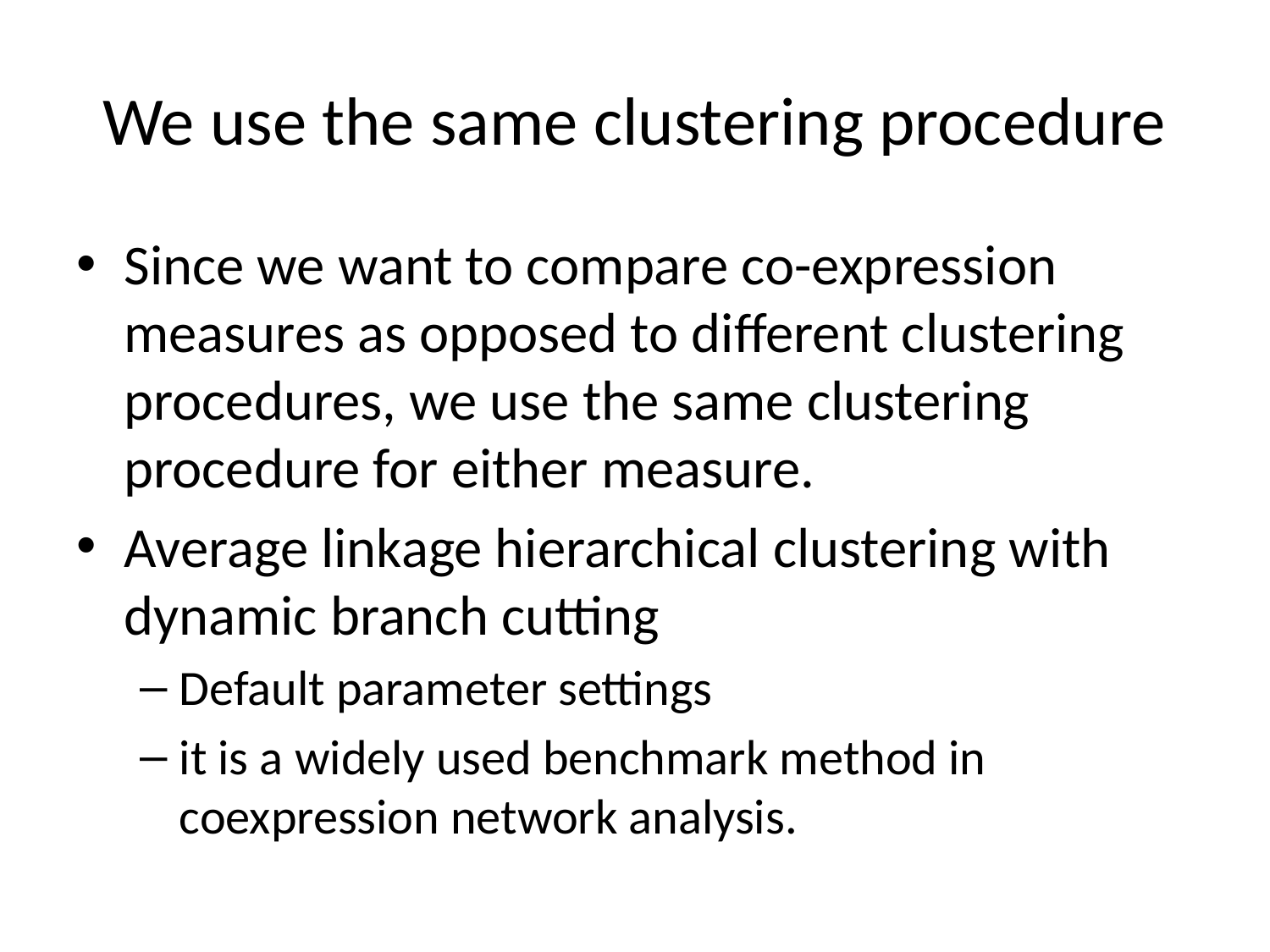

# We use the same clustering procedure
Since we want to compare co-expression measures as opposed to different clustering procedures, we use the same clustering procedure for either measure.
Average linkage hierarchical clustering with dynamic branch cutting
Default parameter settings
it is a widely used benchmark method in coexpression network analysis.